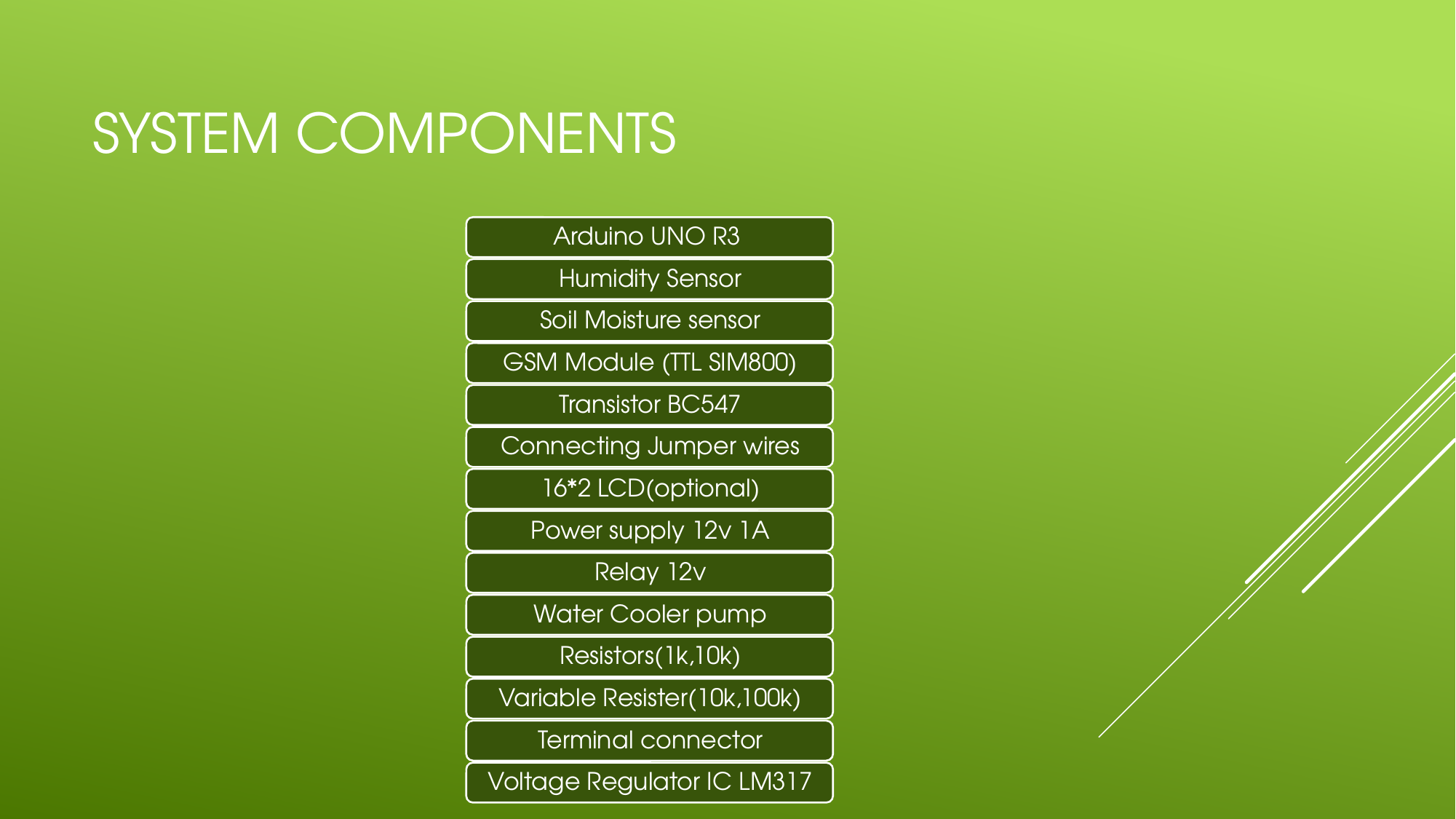

# System components
Arduino UNO R3
Humidity Sensor
Soil Moisture sensor
GSM Module (TTL SIM800)
Transistor BC547
Connecting Jumper wires
16*2 LCD(optional)
Power supply 12v 1A
Relay 12v
Water Cooler pump
Resistors(1k,10k)
Variable Resister(10k,100k)
Terminal connector
Voltage Regulator IC LM317